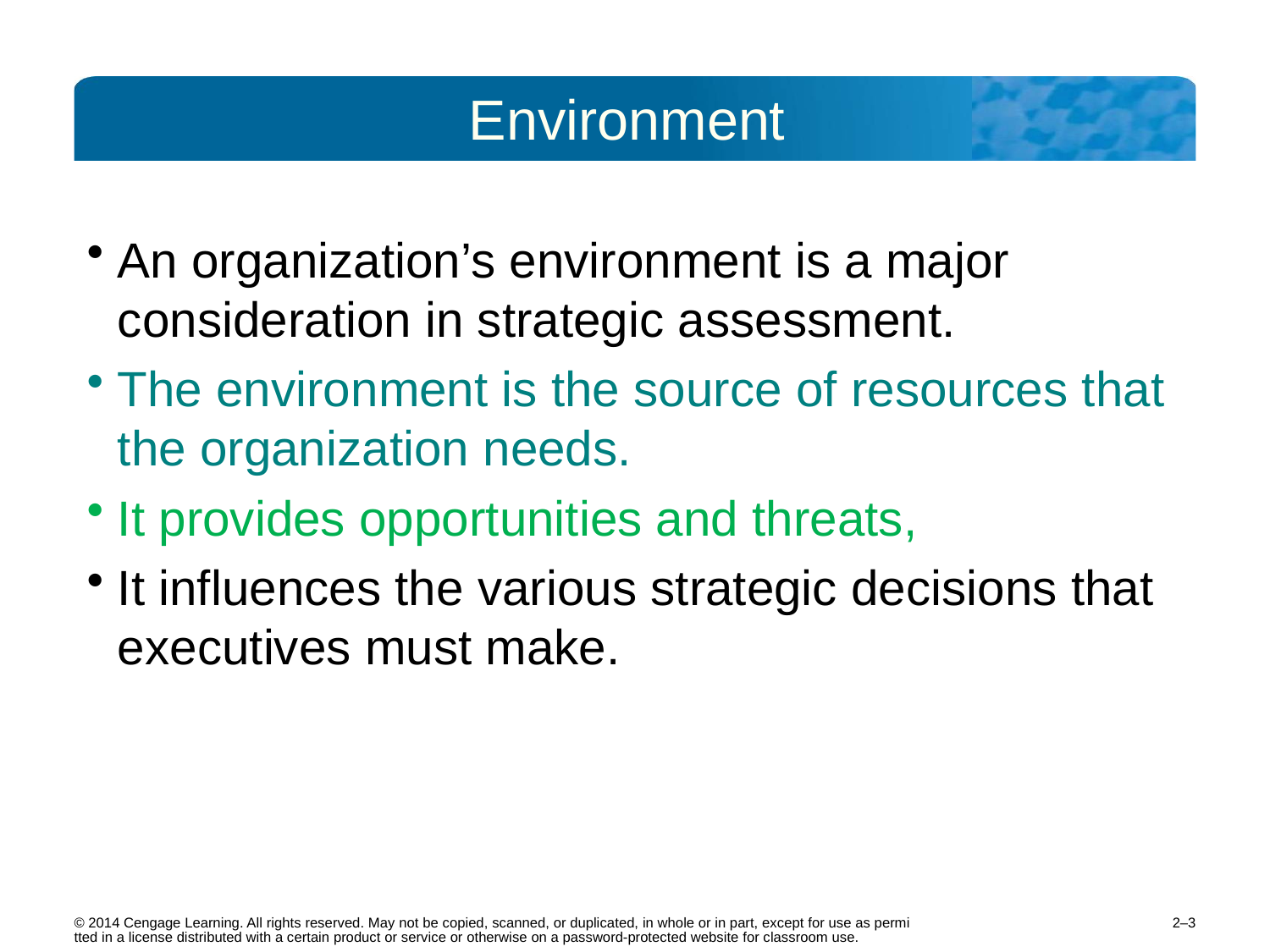

# Environment
An organization’s environment is a major consideration in strategic assessment.
The environment is the source of resources that the organization needs.
It provides opportunities and threats,
It influences the various strategic decisions that executives must make.
2–3
© 2014 Cengage Learning. All rights reserved. May not be copied, scanned, or duplicated, in whole or in part, except for use as permitted in a license distributed with a certain product or service or otherwise on a password-protected website for classroom use.